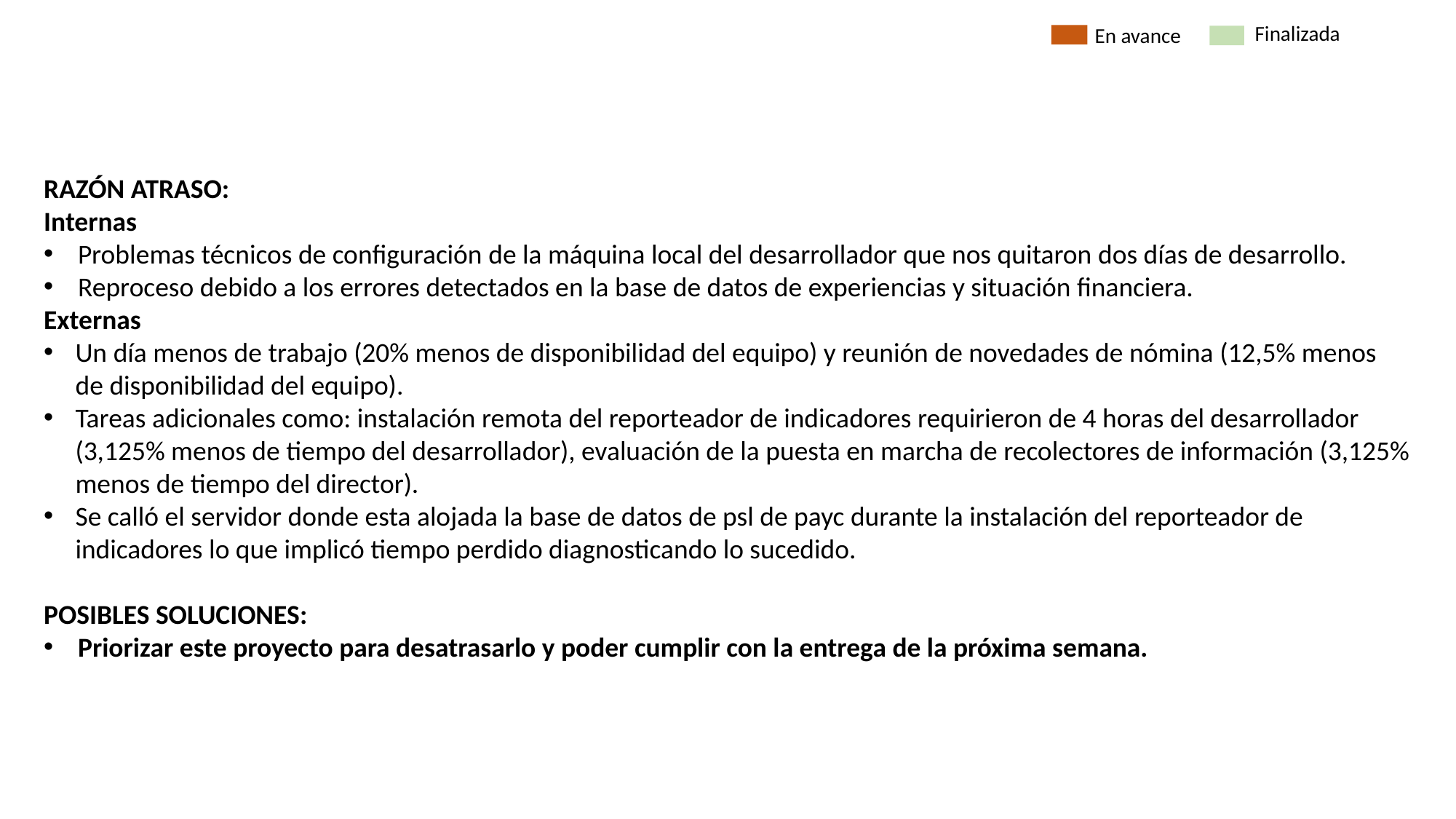

Finalizada
En avance

RAZÓN ATRASO:
Internas
Problemas técnicos de configuración de la máquina local del desarrollador que nos quitaron dos días de desarrollo.
Reproceso debido a los errores detectados en la base de datos de experiencias y situación financiera.
Externas
Un día menos de trabajo (20% menos de disponibilidad del equipo) y reunión de novedades de nómina (12,5% menos de disponibilidad del equipo).
Tareas adicionales como: instalación remota del reporteador de indicadores requirieron de 4 horas del desarrollador (3,125% menos de tiempo del desarrollador), evaluación de la puesta en marcha de recolectores de información (3,125% menos de tiempo del director).
Se calló el servidor donde esta alojada la base de datos de psl de payc durante la instalación del reporteador de indicadores lo que implicó tiempo perdido diagnosticando lo sucedido.

POSIBLES SOLUCIONES:
Priorizar este proyecto para desatrasarlo y poder cumplir con la entrega de la próxima semana.